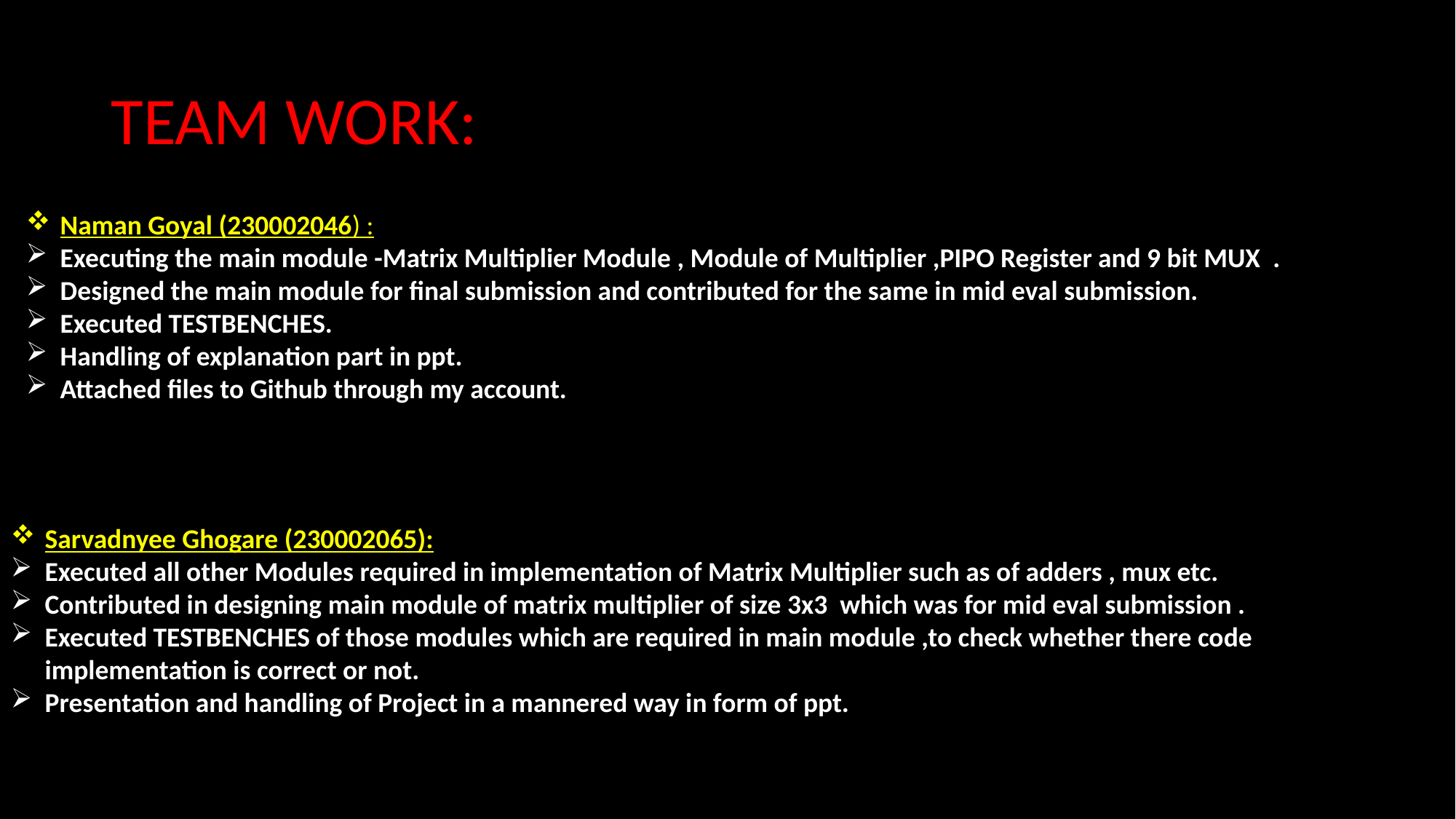

# TEAM WORK:
Naman Goyal (230002046) :
Executing the main module -Matrix Multiplier Module , Module of Multiplier ,PIPO Register and 9 bit MUX  .
Designed the main module for final submission and contributed for the same in mid eval submission.
Executed TESTBENCHES.
Handling of explanation part in ppt.
Attached files to Github through my account.

Sarvadnyee Ghogare (230002065):
Executed all other Modules required in implementation of Matrix Multiplier such as of adders , mux etc.
Contributed in designing main module of matrix multiplier of size 3x3  which was for mid eval submission .
Executed TESTBENCHES of those modules which are required in main module ,to check whether there code implementation is correct or not.
Presentation and handling of Project in a mannered way in form of ppt.